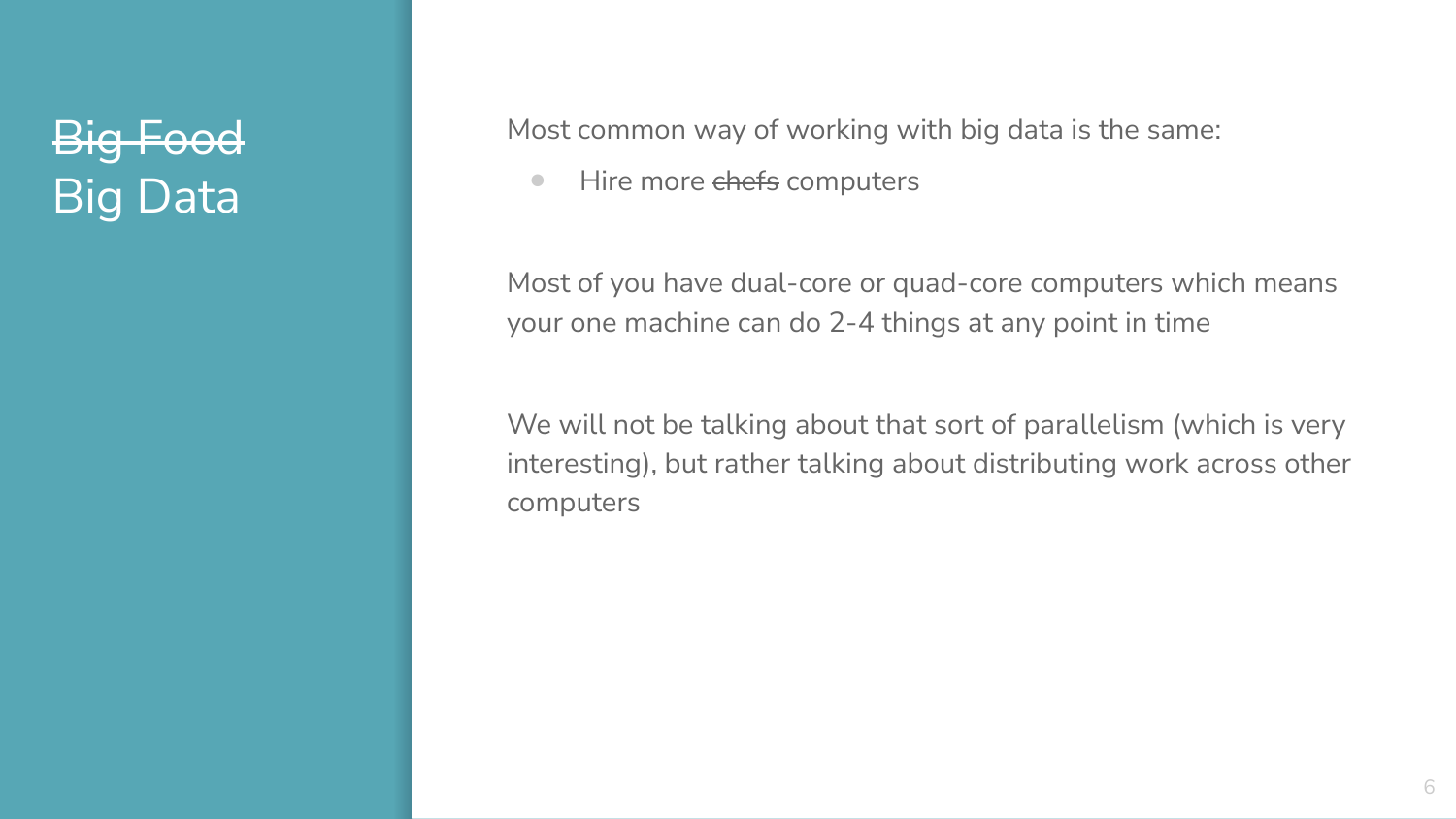

# Big Food
Big Data
Most common way of working with big data is the same:
Hire more chefs computers

Most of you have dual-core or quad-core computers which means your one machine can do 2-4 things at any point in time

We will not be talking about that sort of parallelism (which is very interesting), but rather talking about distributing work across other computers
6